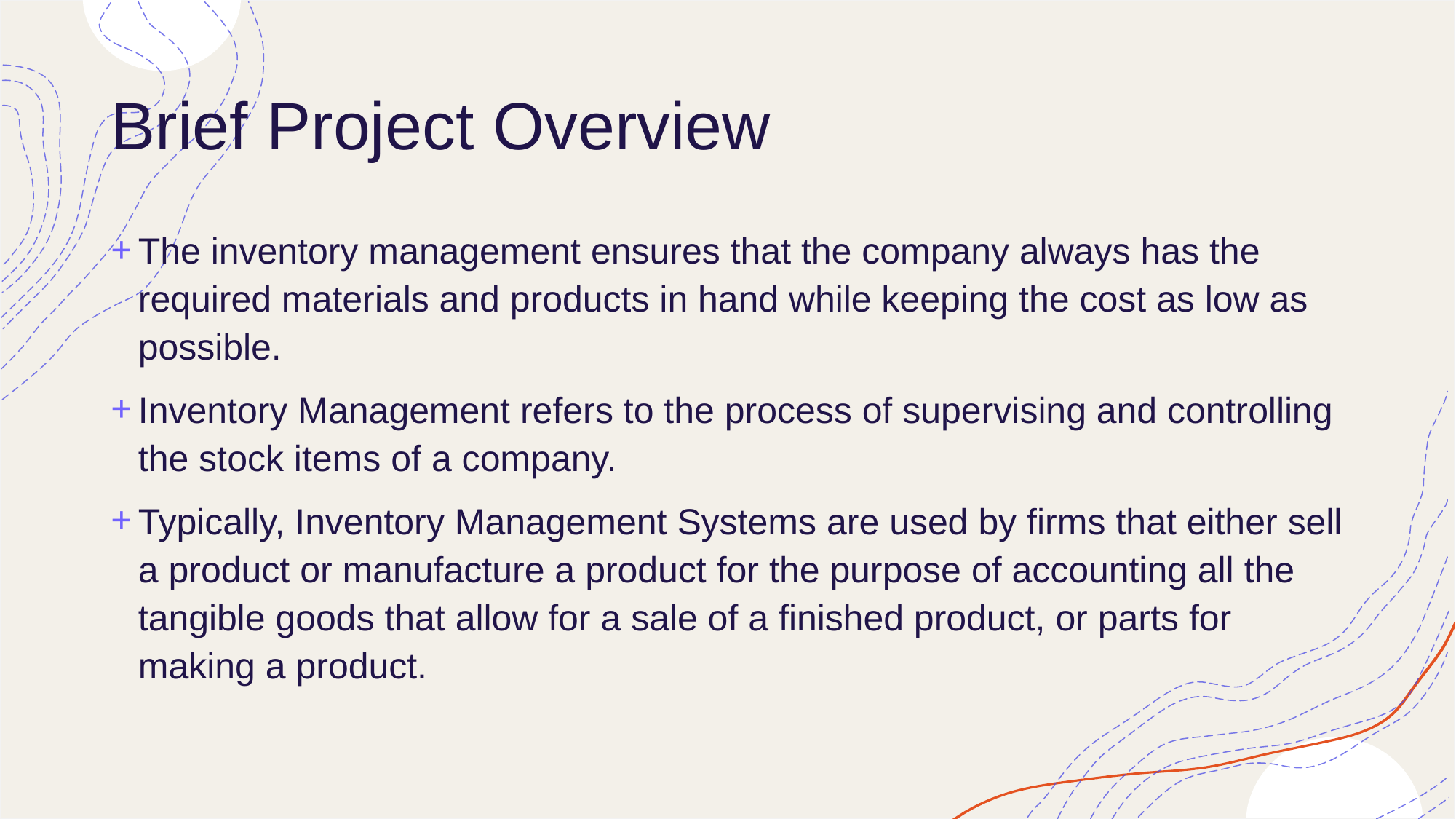

# Brief Project Overview
The inventory management ensures that the company always has the required materials and products in hand while keeping the cost as low as possible.
Inventory Management refers to the process of supervising and controlling the stock items of a company.
Typically, Inventory Management Systems are used by firms that either sell a product or manufacture a product for the purpose of accounting all the tangible goods that allow for a sale of a finished product, or parts for making a product.